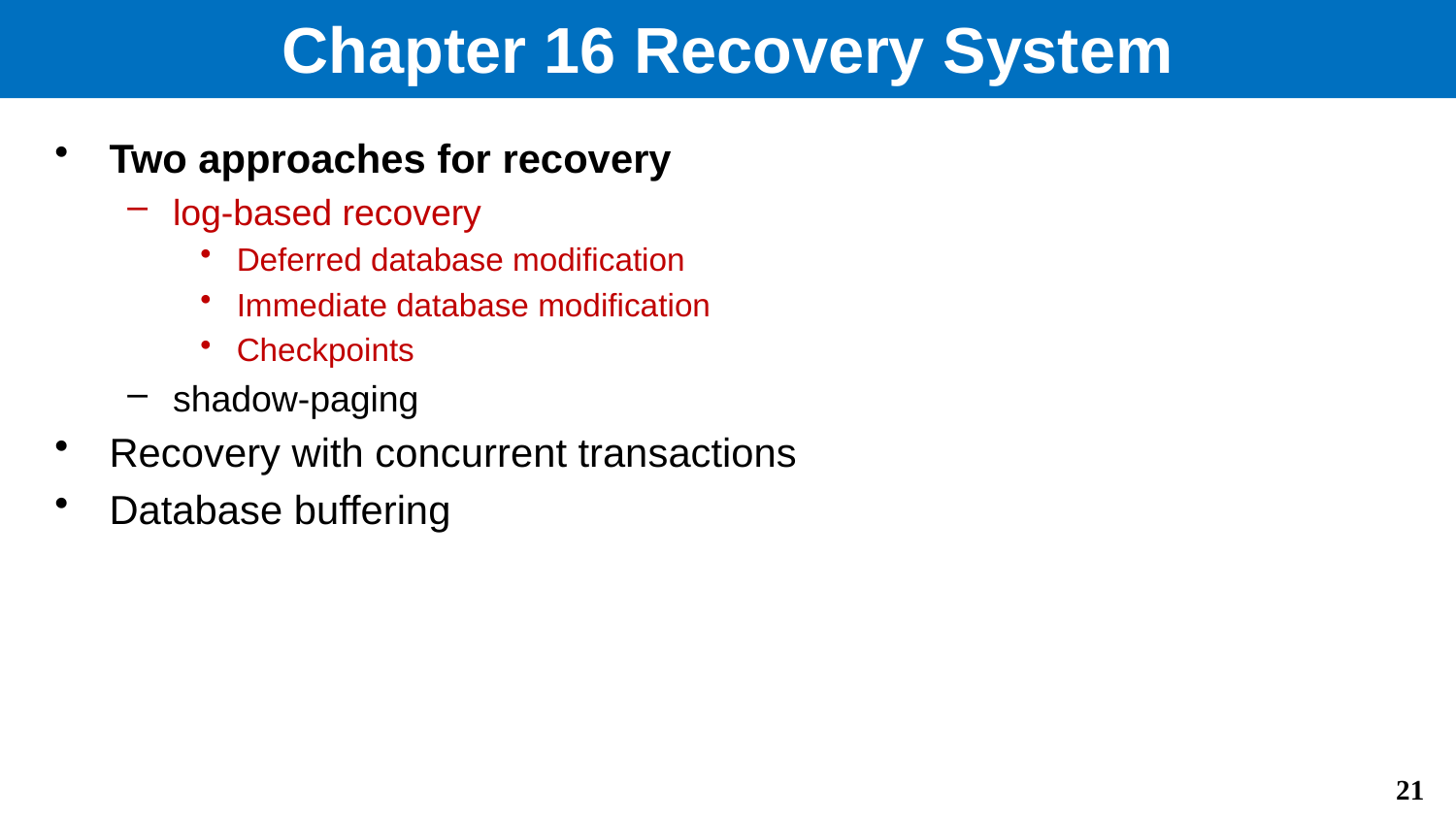

# Chapter 16 Recovery System
Two approaches for recovery
log-based recovery
Deferred database modification
Immediate database modification
Checkpoints
shadow-paging
Recovery with concurrent transactions
Database buffering